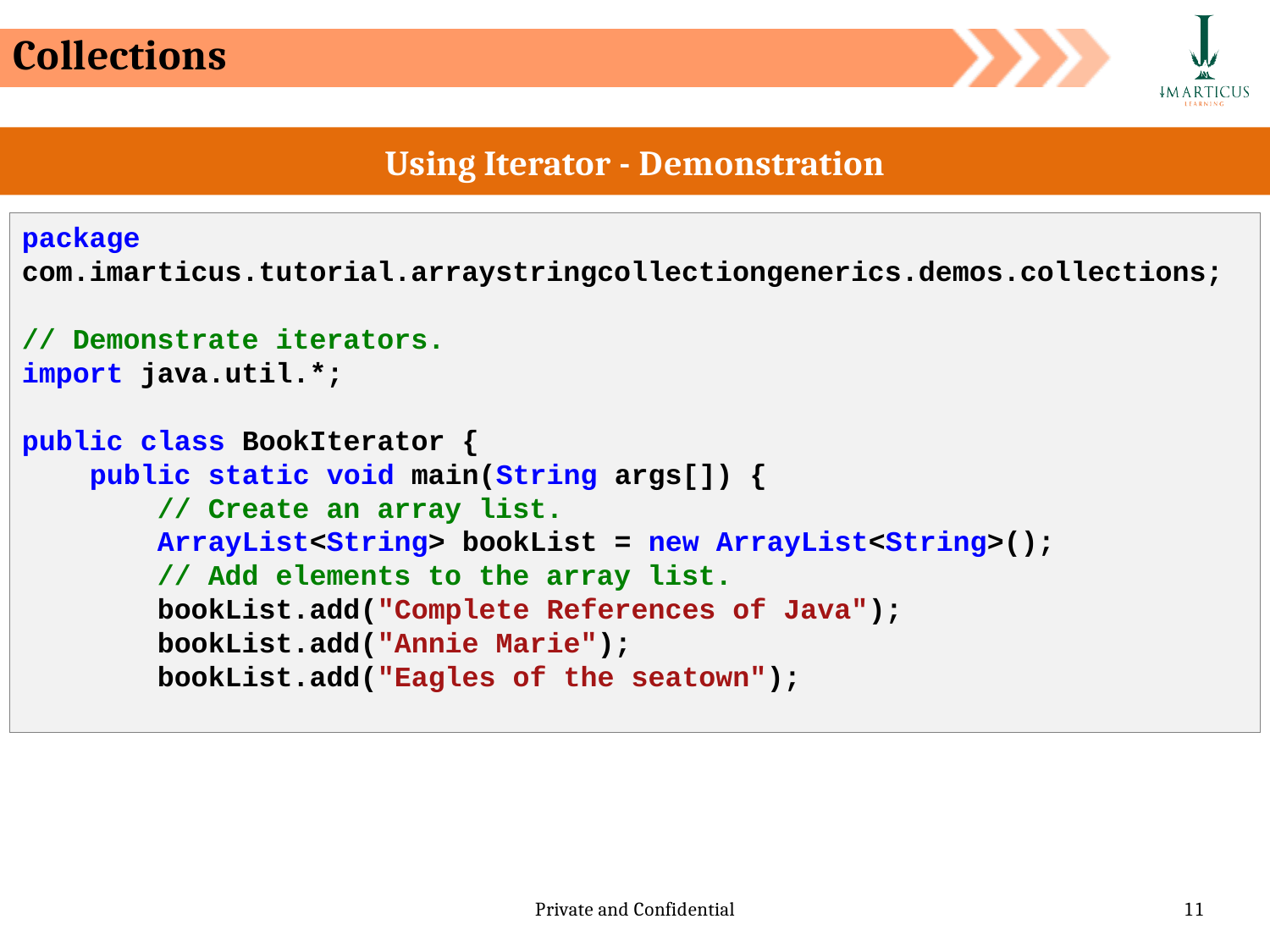

Collections

Using Iterator - Demonstration
package com.imarticus.tutorial.arraystringcollectiongenerics.demos.collections;
// Demonstrate iterators.
import java.util.*;
public class BookIterator {
    public static void main(String args[]) {
        // Create an array list.
        ArrayList<String> bookList = new ArrayList<String>();
        // Add elements to the array list.
        bookList.add("Complete References of Java");
        bookList.add("Annie Marie");
        bookList.add("Eagles of the seatown");